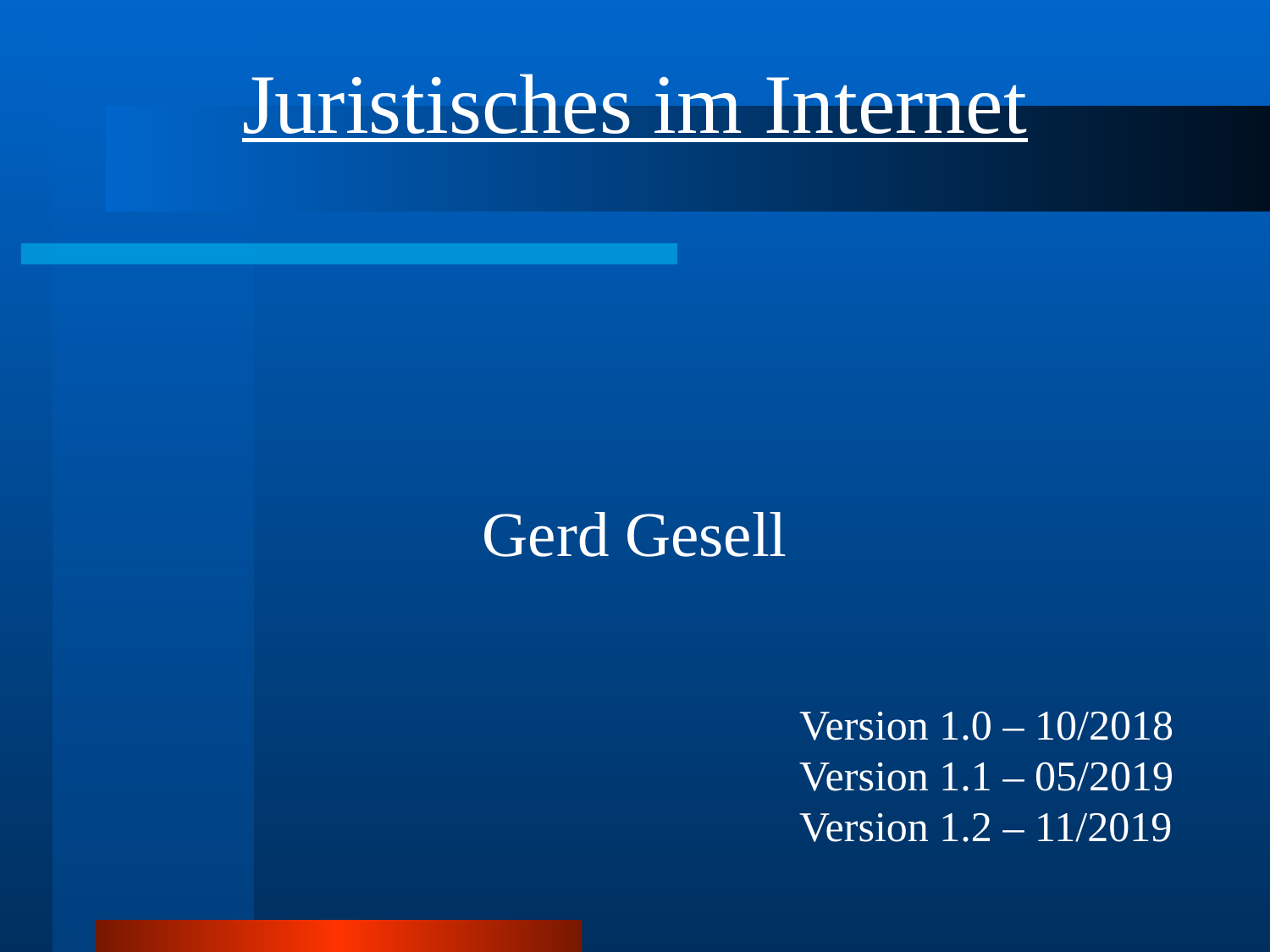

Juristisches im Internet
Gerd Gesell
Version 1.0 – 10/2018
Version 1.1 – 05/2019
Version 1.2 – 11/2019